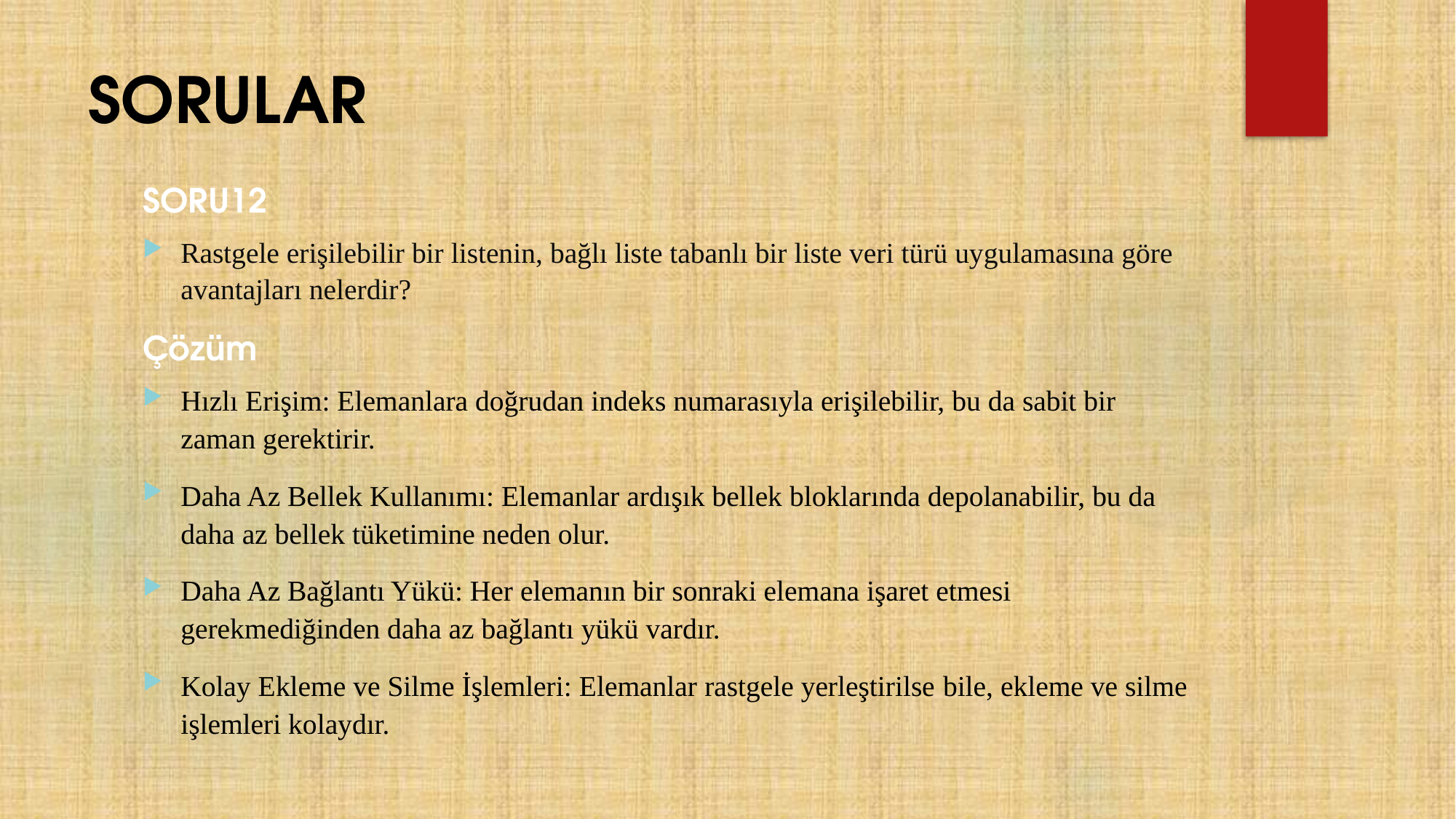

# SORULAR
SORU12
Rastgele erişilebilir bir listenin, bağlı liste tabanlı bir liste veri türü uygulamasına göre avantajları nelerdir?
Çözüm
Hızlı Erişim: Elemanlara doğrudan indeks numarasıyla erişilebilir, bu da sabit bir zaman gerektirir.
Daha Az Bellek Kullanımı: Elemanlar ardışık bellek bloklarında depolanabilir, bu da daha az bellek tüketimine neden olur.
Daha Az Bağlantı Yükü: Her elemanın bir sonraki elemana işaret etmesi gerekmediğinden daha az bağlantı yükü vardır.
Kolay Ekleme ve Silme İşlemleri: Elemanlar rastgele yerleştirilse bile, ekleme ve silme işlemleri kolaydır.